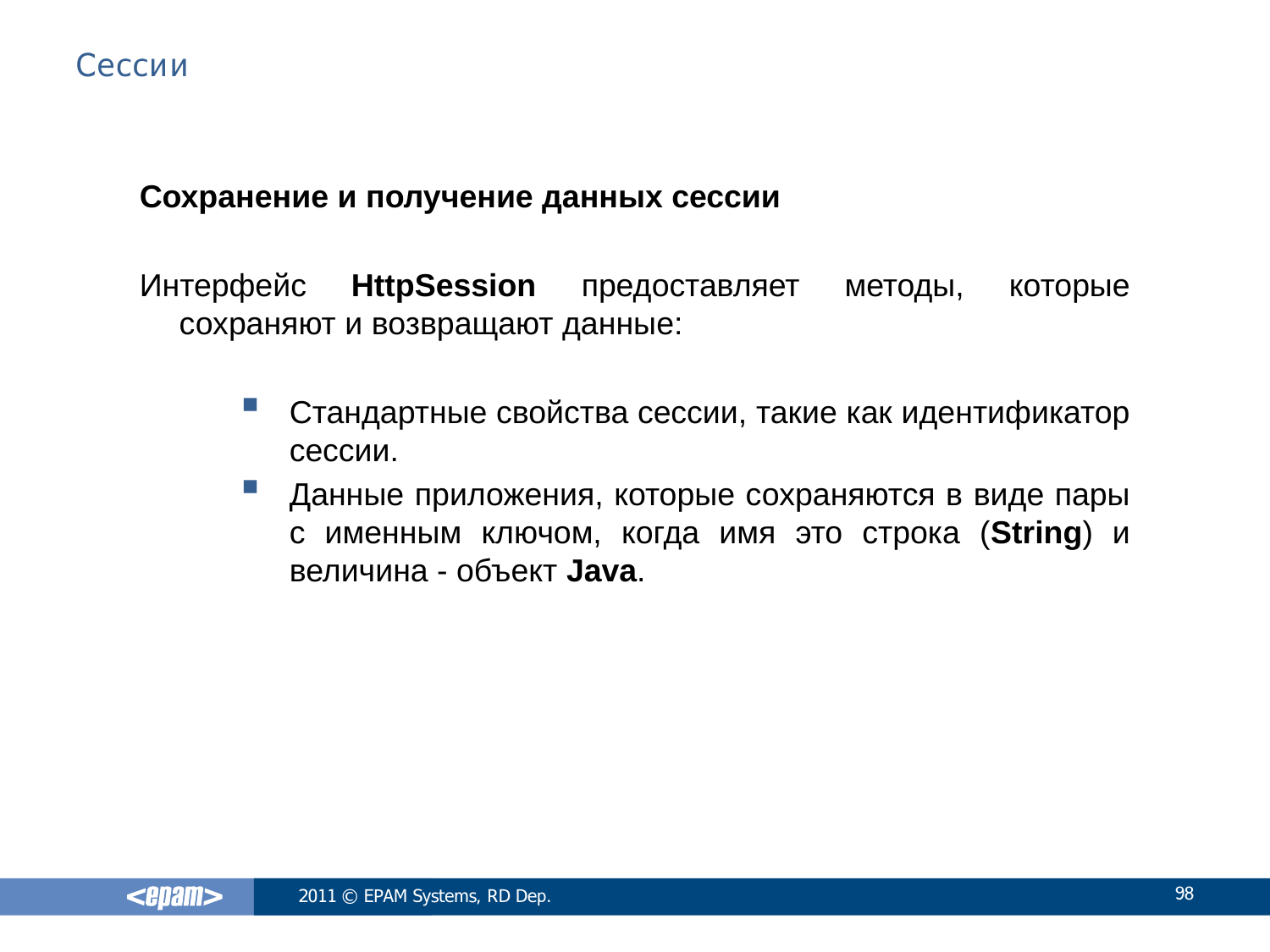

# Сессии
Сохранение и получение данных сессии

Интерфейс HttpSession предоставляет методы, которые сохраняют и возвращают данные:

Стандартные свойства сессии, такие как идентификатор сессии.
Данные приложения, которые сохраняются в виде пары с именным ключом, когда имя это строка (String) и величина - объект Java.

98
2011 © EPAM Systems, RD Dep.